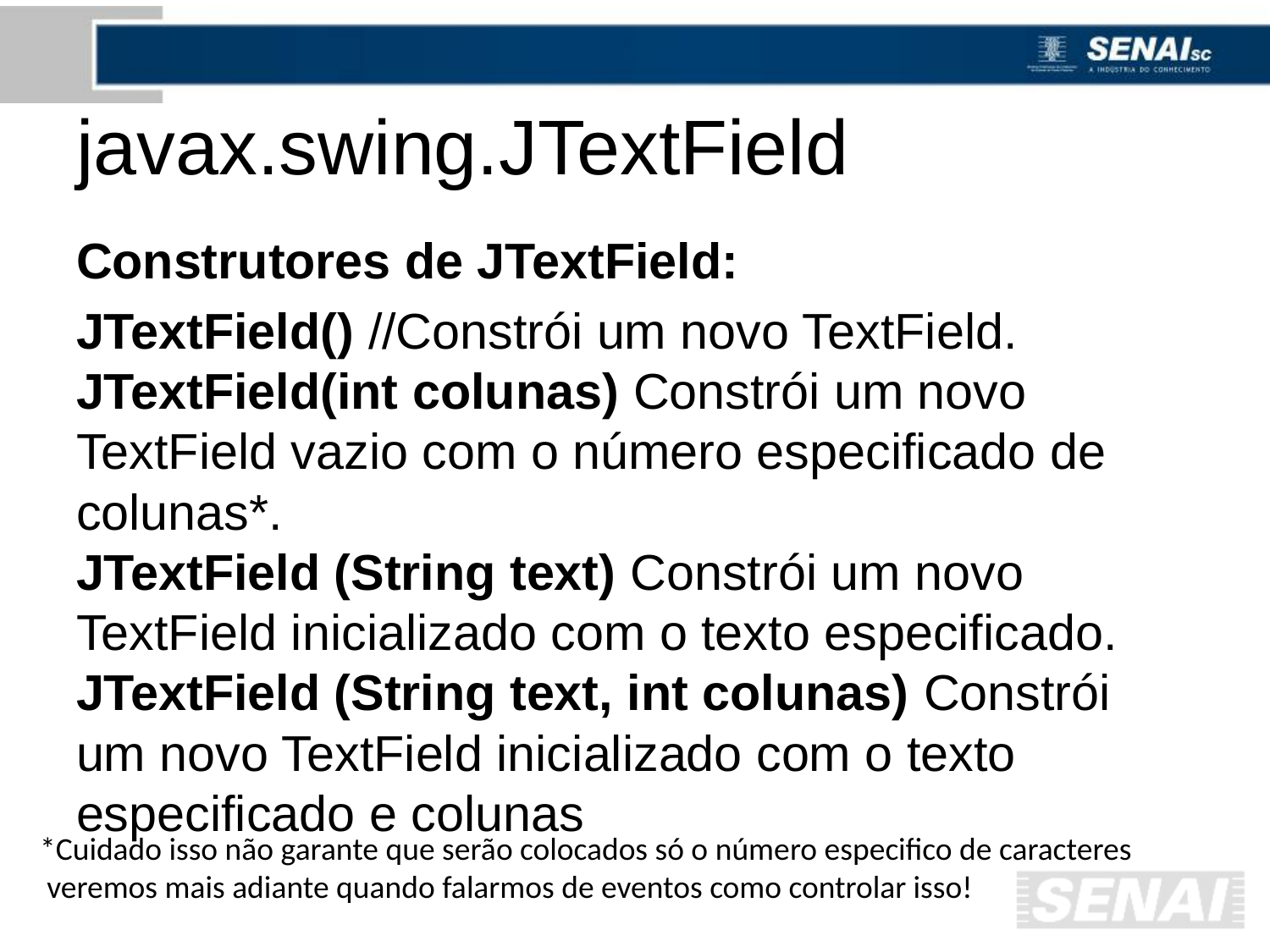

# javax.swing.JTextField
Construtores de JTextField:
JTextField() //Constrói um novo TextField.
JTextField(int colunas) Constrói um novo TextField vazio com o número especificado de colunas*.
JTextField (String text) Constrói um novo TextField inicializado com o texto especificado.
JTextField (String text, int colunas) Constrói um novo TextField inicializado com o texto especificado e colunas

*Cuidado isso não garante que serão colocados só o número especifico de caracteres
 veremos mais adiante quando falarmos de eventos como controlar isso!